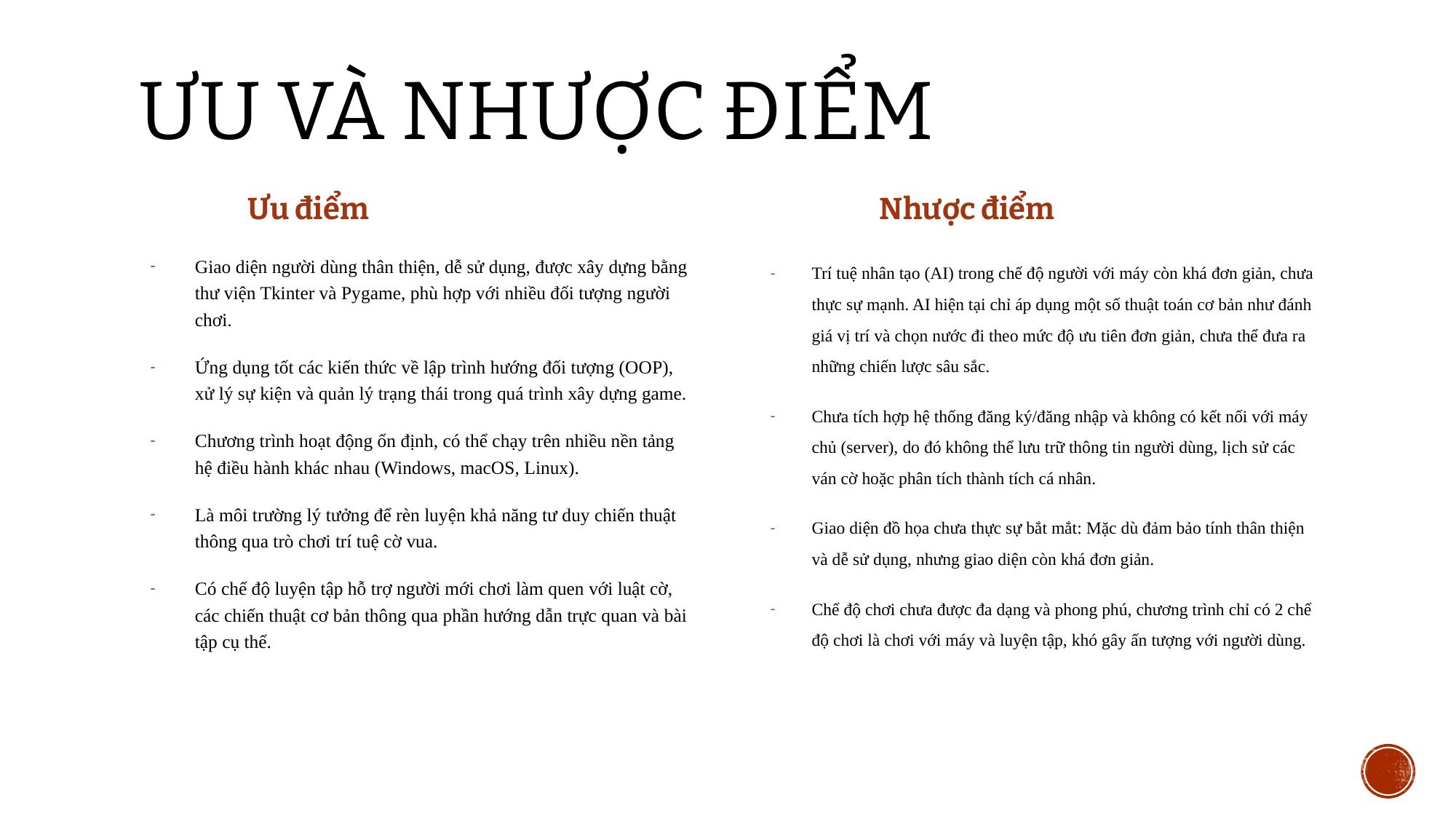

# Ưu và nhược điểm
	Ưu điểm
	Nhược điểm
Giao diện người dùng thân thiện, dễ sử dụng, được xây dựng bằng thư viện Tkinter và Pygame, phù hợp với nhiều đối tượng người chơi.
Ứng dụng tốt các kiến thức về lập trình hướng đối tượng (OOP), xử lý sự kiện và quản lý trạng thái trong quá trình xây dựng game.
Chương trình hoạt động ổn định, có thể chạy trên nhiều nền tảng hệ điều hành khác nhau (Windows, macOS, Linux).
Là môi trường lý tưởng để rèn luyện khả năng tư duy chiến thuật thông qua trò chơi trí tuệ cờ vua.
Có chế độ luyện tập hỗ trợ người mới chơi làm quen với luật cờ, các chiến thuật cơ bản thông qua phần hướng dẫn trực quan và bài tập cụ thể.

Trí tuệ nhân tạo (AI) trong chế độ người với máy còn khá đơn giản, chưa thực sự mạnh. AI hiện tại chỉ áp dụng một số thuật toán cơ bản như đánh giá vị trí và chọn nước đi theo mức độ ưu tiên đơn giản, chưa thể đưa ra những chiến lược sâu sắc.
Chưa tích hợp hệ thống đăng ký/đăng nhập và không có kết nối với máy chủ (server), do đó không thể lưu trữ thông tin người dùng, lịch sử các ván cờ hoặc phân tích thành tích cá nhân.
Giao diện đồ họa chưa thực sự bắt mắt: Mặc dù đảm bảo tính thân thiện và dễ sử dụng, nhưng giao diện còn khá đơn giản.
Chế độ chơi chưa được đa dạng và phong phú, chương trình chỉ có 2 chế độ chơi là chơi với máy và luyện tập, khó gây ấn tượng với người dùng.